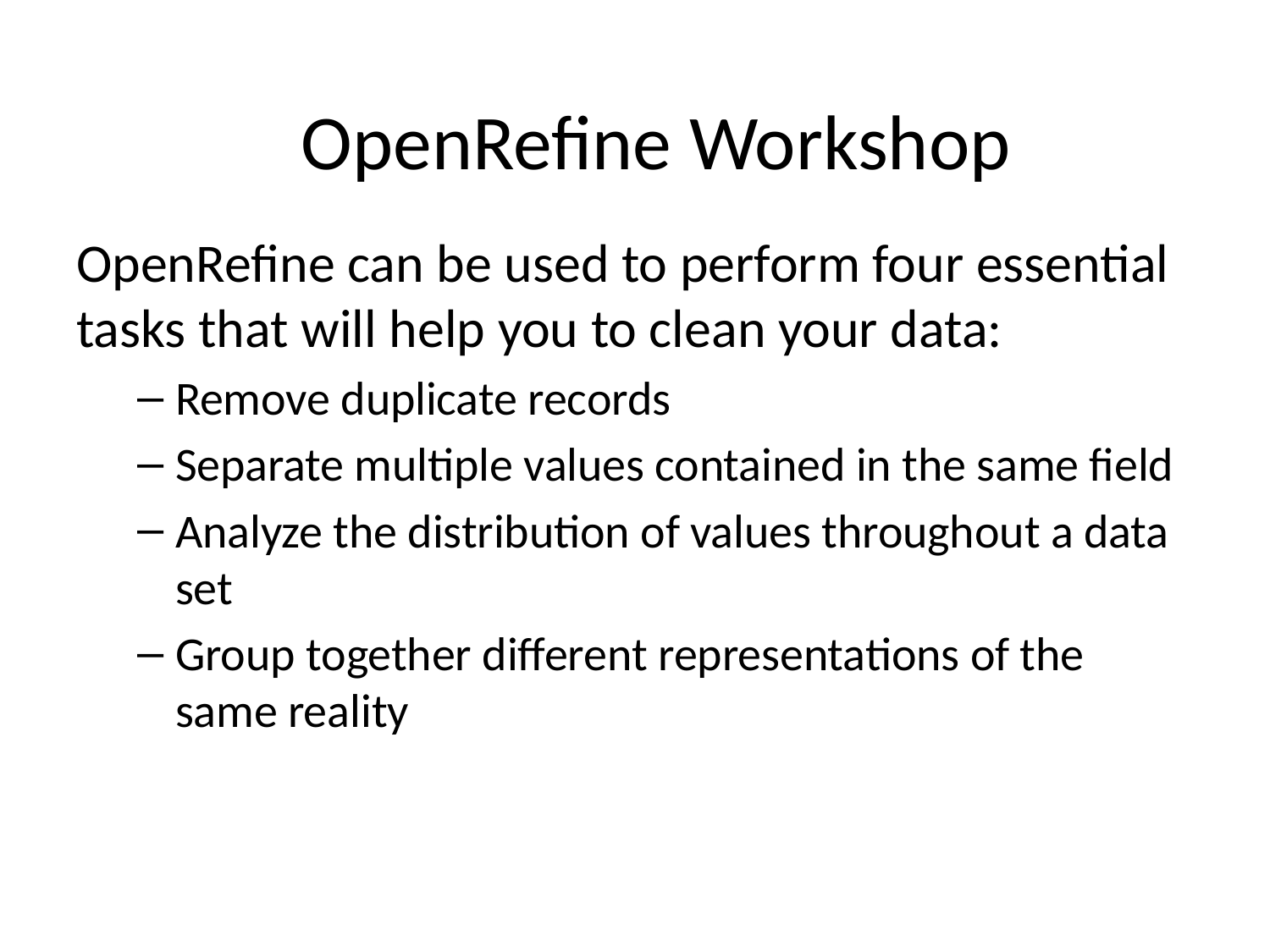

#
OpenRefine Workshop
OpenRefine can be used to perform four essential tasks that will help you to clean your data:
Remove duplicate records
Separate multiple values contained in the same field
Analyze the distribution of values throughout a data set
Group together different representations of the same reality